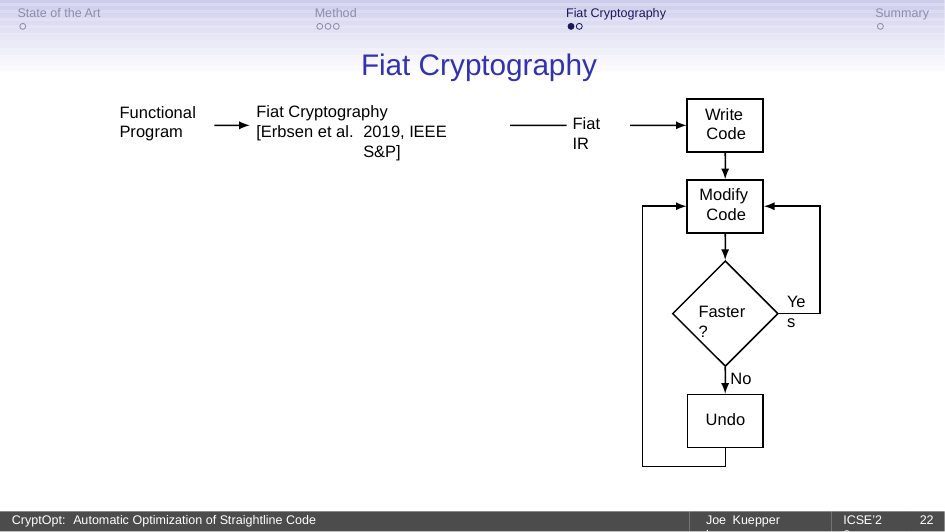

Fiat IR

Checker
Assembly

State of the Art
Method
Fiat Cryptography
Summary

Fiat Cryptography

Fiat Cryptography
Functional
Write
Fiat IR

[Erbsen et al.
2019, IEEE S&P]

Program
Code

Modify

Code

Yes
Faster?

No

Undo

CryptOpt:
Automatic Optimization of Straightline Code
Joel
Kuepper
ICSE’23
22